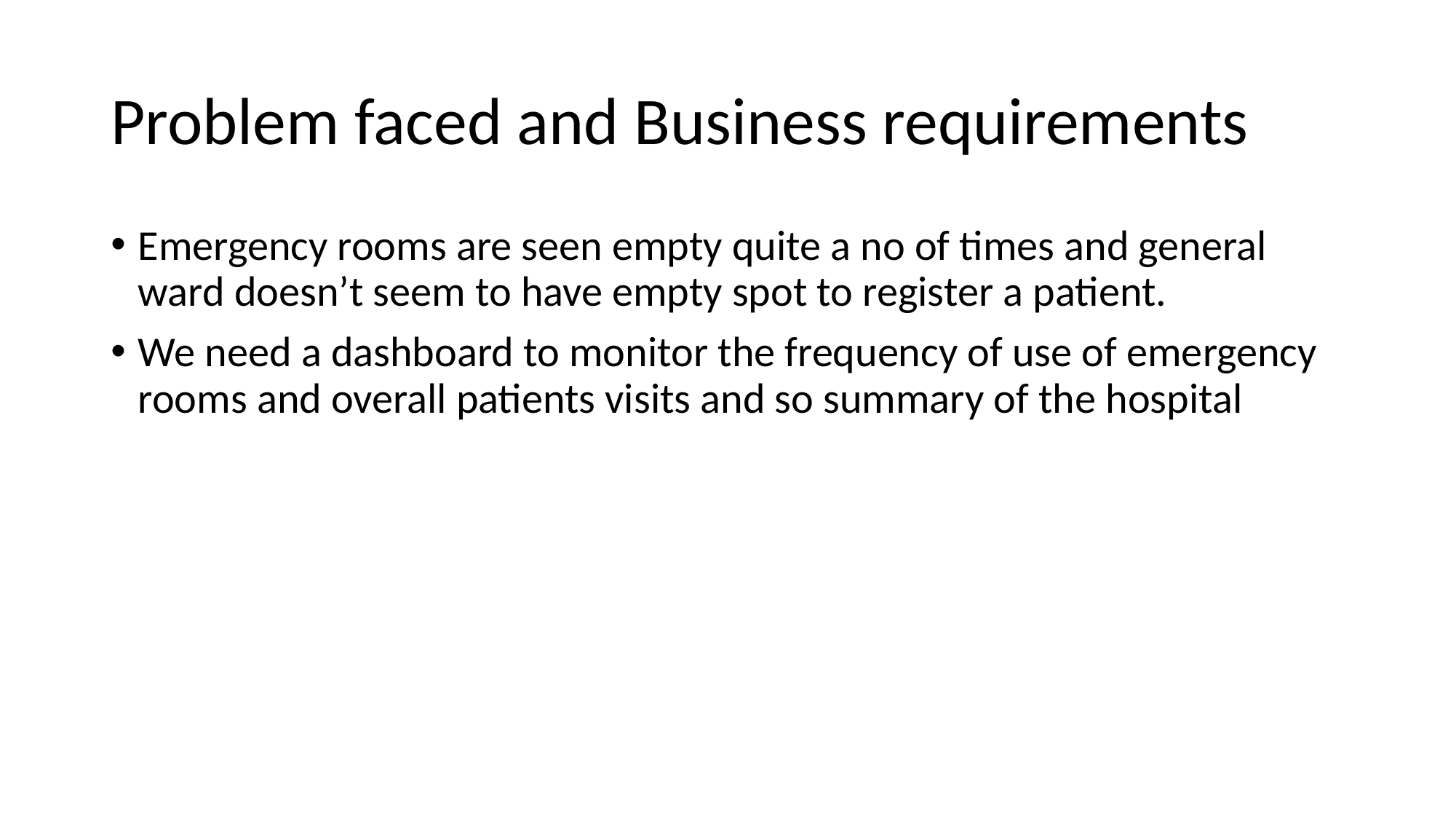

# Problem faced and Business requirements
Emergency rooms are seen empty quite a no of times and general ward doesn’t seem to have empty spot to register a patient.
We need a dashboard to monitor the frequency of use of emergency rooms and overall patients visits and so summary of the hospital